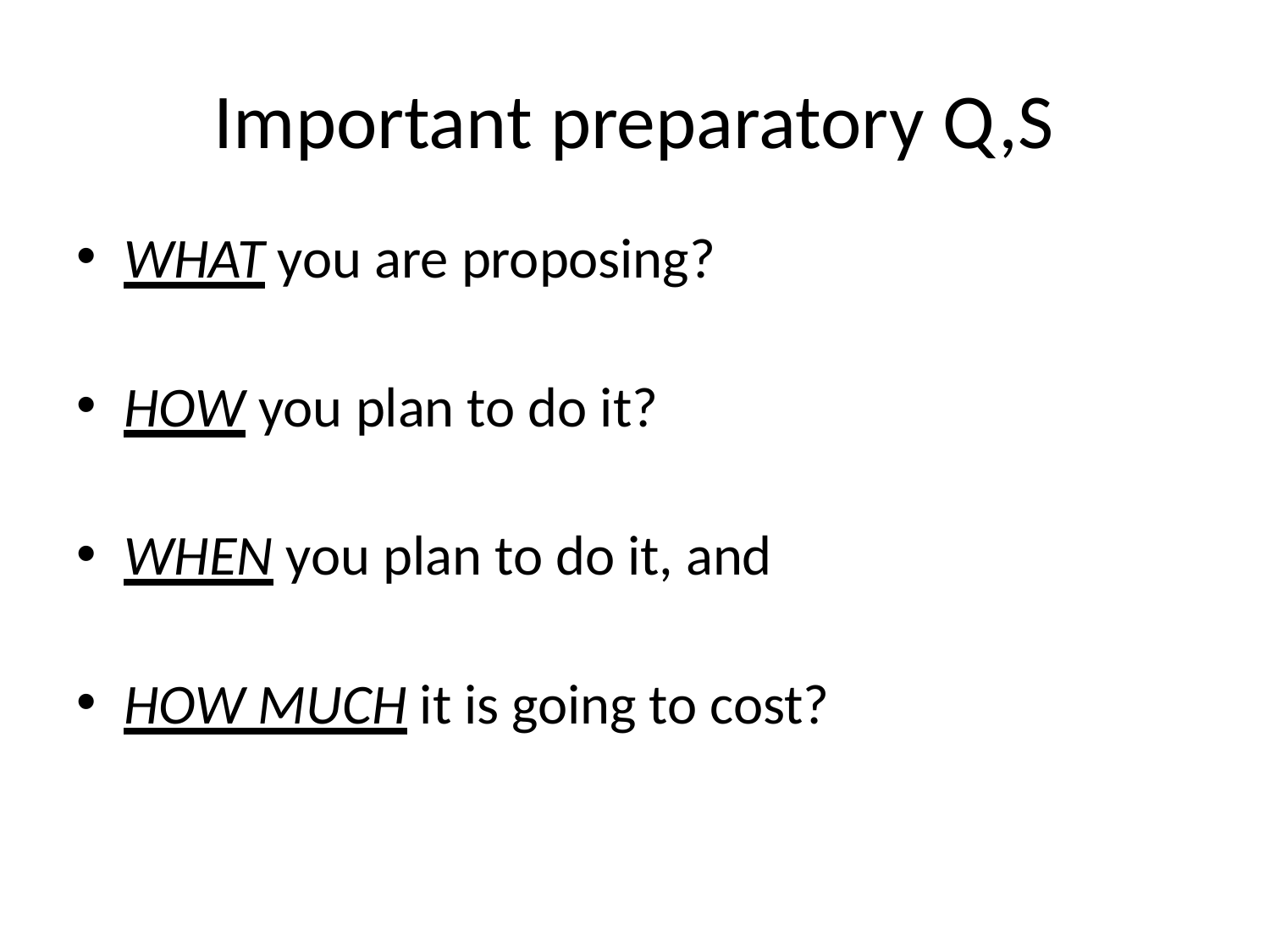

# Important preparatory Q,S
WHAT you are proposing?

HOW you plan to do it?

WHEN you plan to do it, and

HOW MUCH it is going to cost?